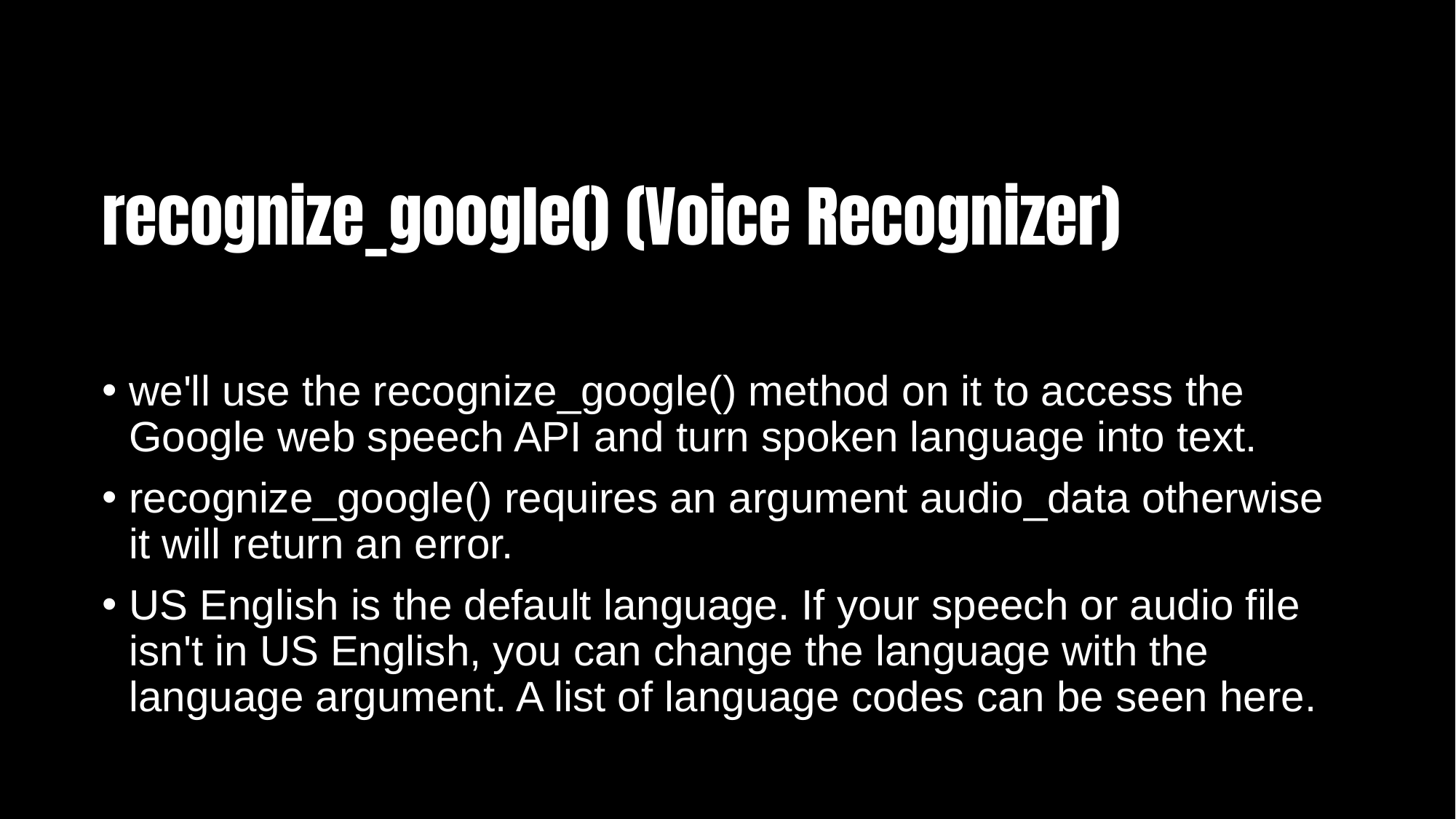

# recognize_google() (Voice Recognizer)
we'll use the recognize_google() method on it to access the Google web speech API and turn spoken language into text.
recognize_google() requires an argument audio_data otherwise it will return an error.
US English is the default language. If your speech or audio file isn't in US English, you can change the language with the language argument. A list of language codes can be seen here.